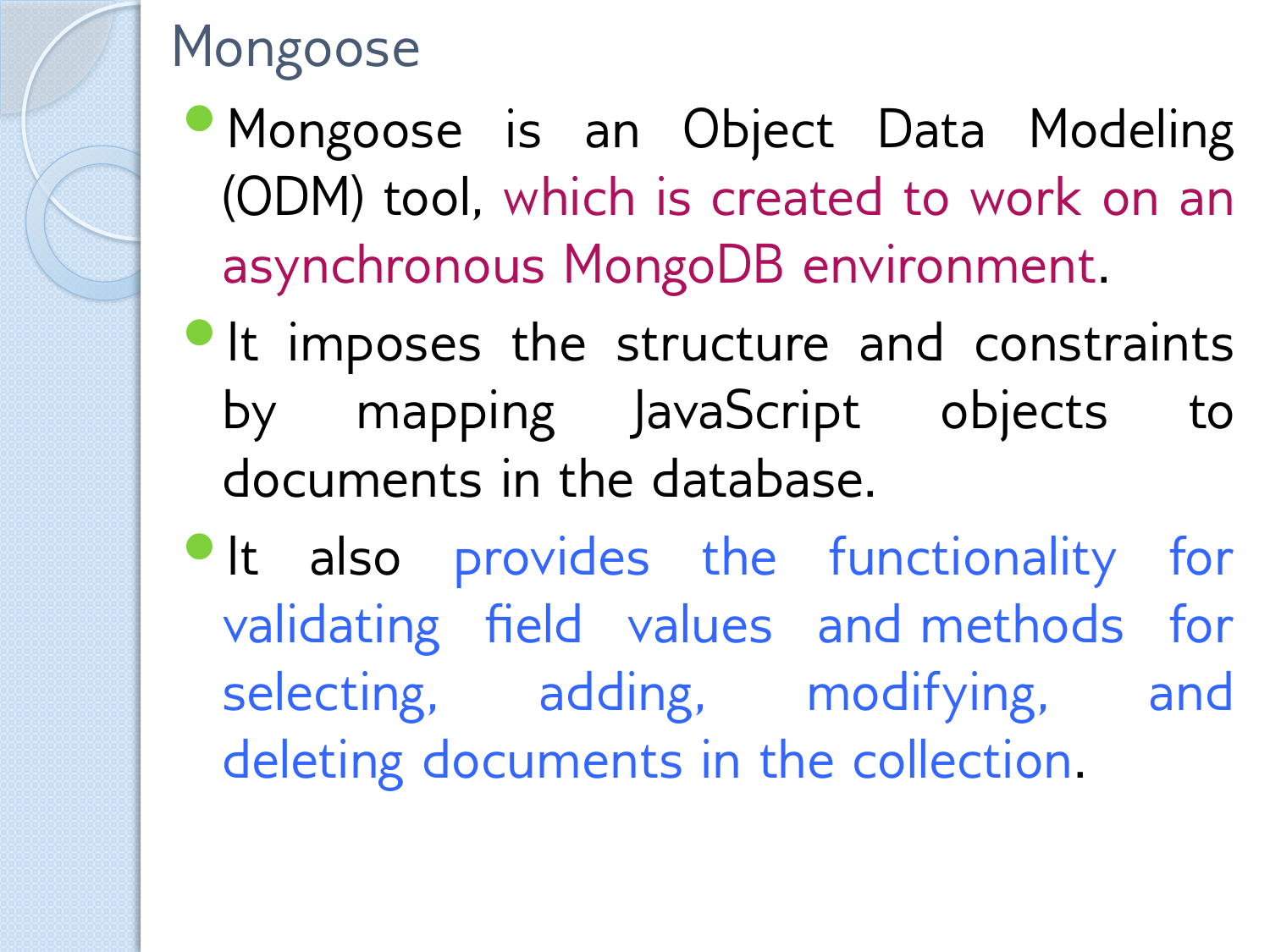

# Mongoose
Mongoose is an Object Data Modeling (ODM) tool, which is created to work on an asynchronous MongoDB environment.
It imposes the structure and constraints by mapping JavaScript objects to documents in the database.
It also provides the functionality for validating field values and methods for selecting, adding, modifying, and deleting documents in the collection.